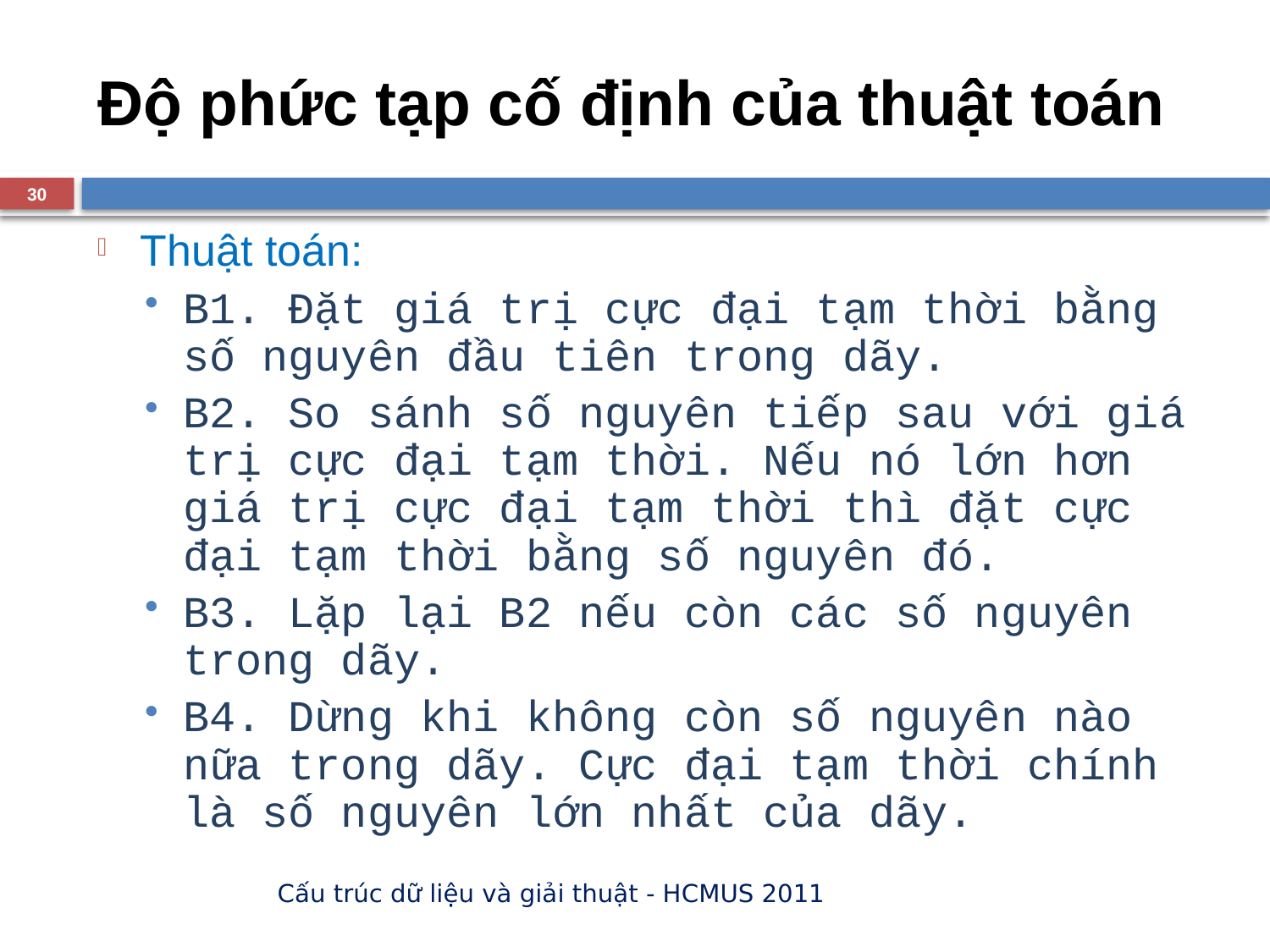

# Độ phức tạp cố định của thuật toán
30
Thuật toán:
B1. Đặt giá trị cực đại tạm thời bằng số nguyên đầu tiên trong dãy.
B2. So sánh số nguyên tiếp sau với giá trị cực đại tạm thời. Nếu nó lớn hơn giá trị cực đại tạm thời thì đặt cực đại tạm thời bằng số nguyên đó.
B3. Lặp lại B2 nếu còn các số nguyên trong dãy.
B4. Dừng khi không còn số nguyên nào nữa trong dãy. Cực đại tạm thời chính là số nguyên lớn nhất của dãy.
Cấu trúc dữ liệu và giải thuật - HCMUS 2011